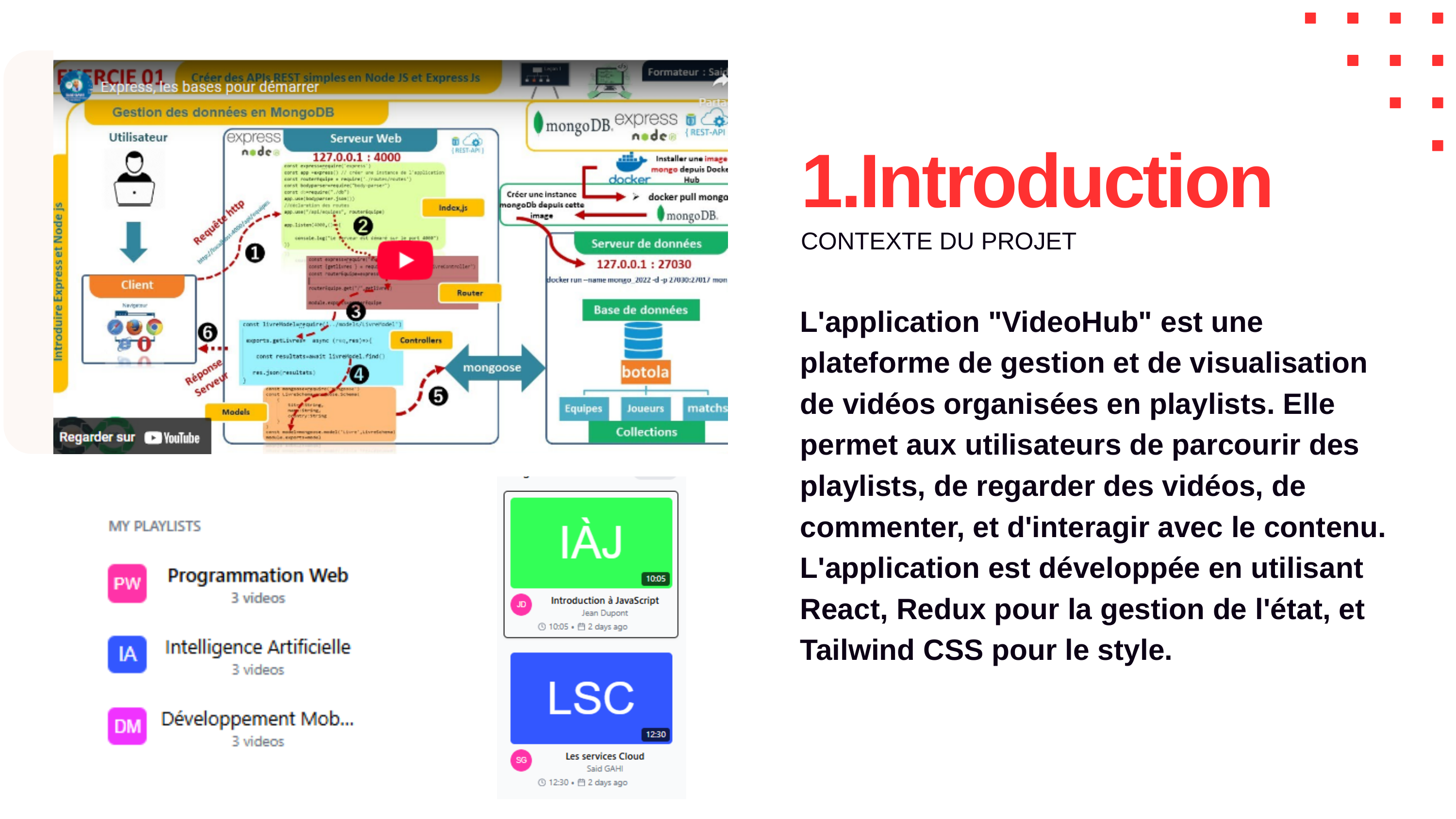

1.Introduction
CONTEXTE DU PROJET
L'application "VideoHub" est une plateforme de gestion et de visualisation de vidéos organisées en playlists. Elle permet aux utilisateurs de parcourir des playlists, de regarder des vidéos, de commenter, et d'interagir avec le contenu. L'application est développée en utilisant React, Redux pour la gestion de l'état, et Tailwind CSS pour le style.